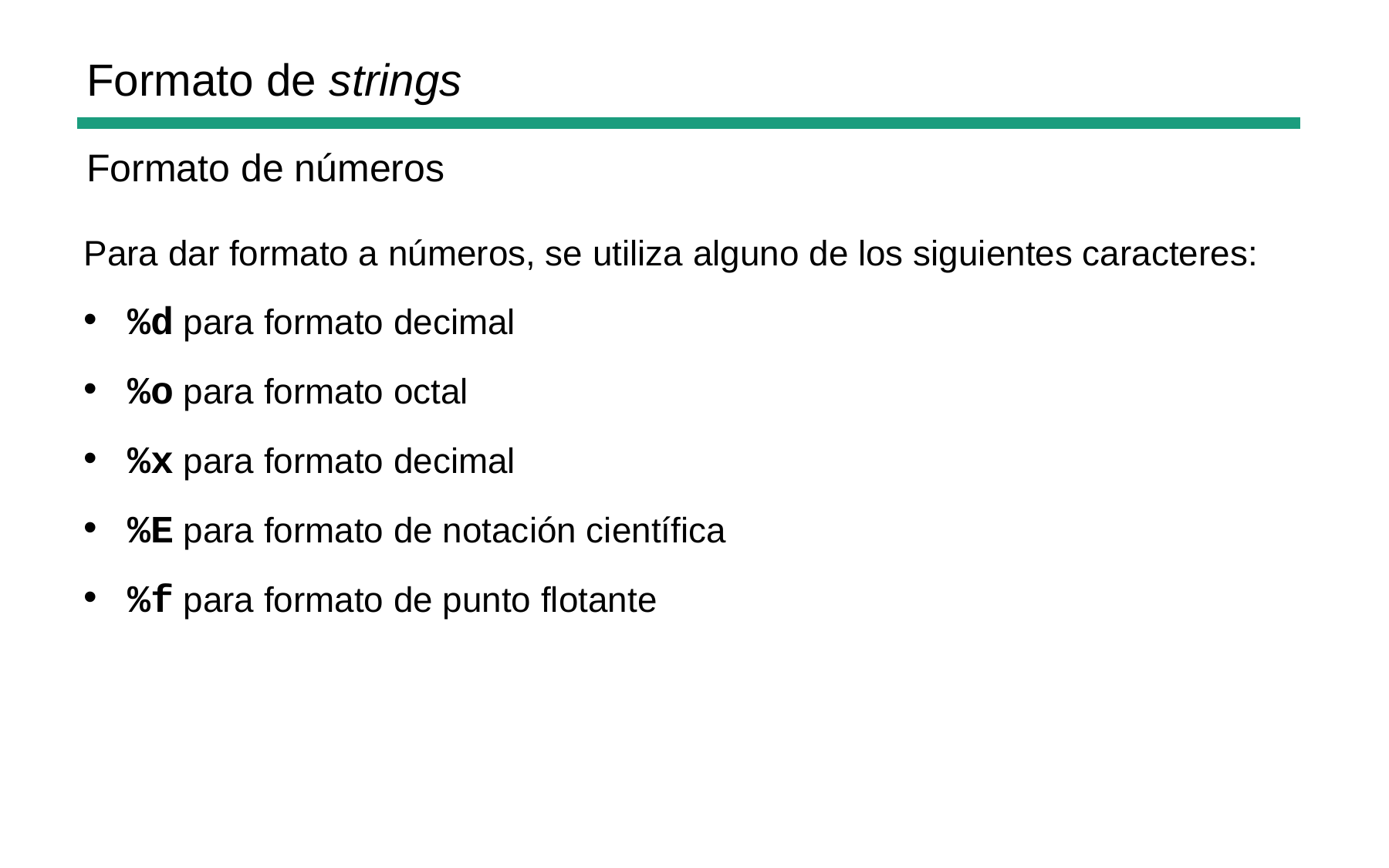

Formato de strings

Formato de números
Para dar formato a números, se utiliza alguno de los siguientes caracteres:
%d para formato decimal
%o para formato octal
%x para formato decimal
%E para formato de notación científica
%f para formato de punto flotante